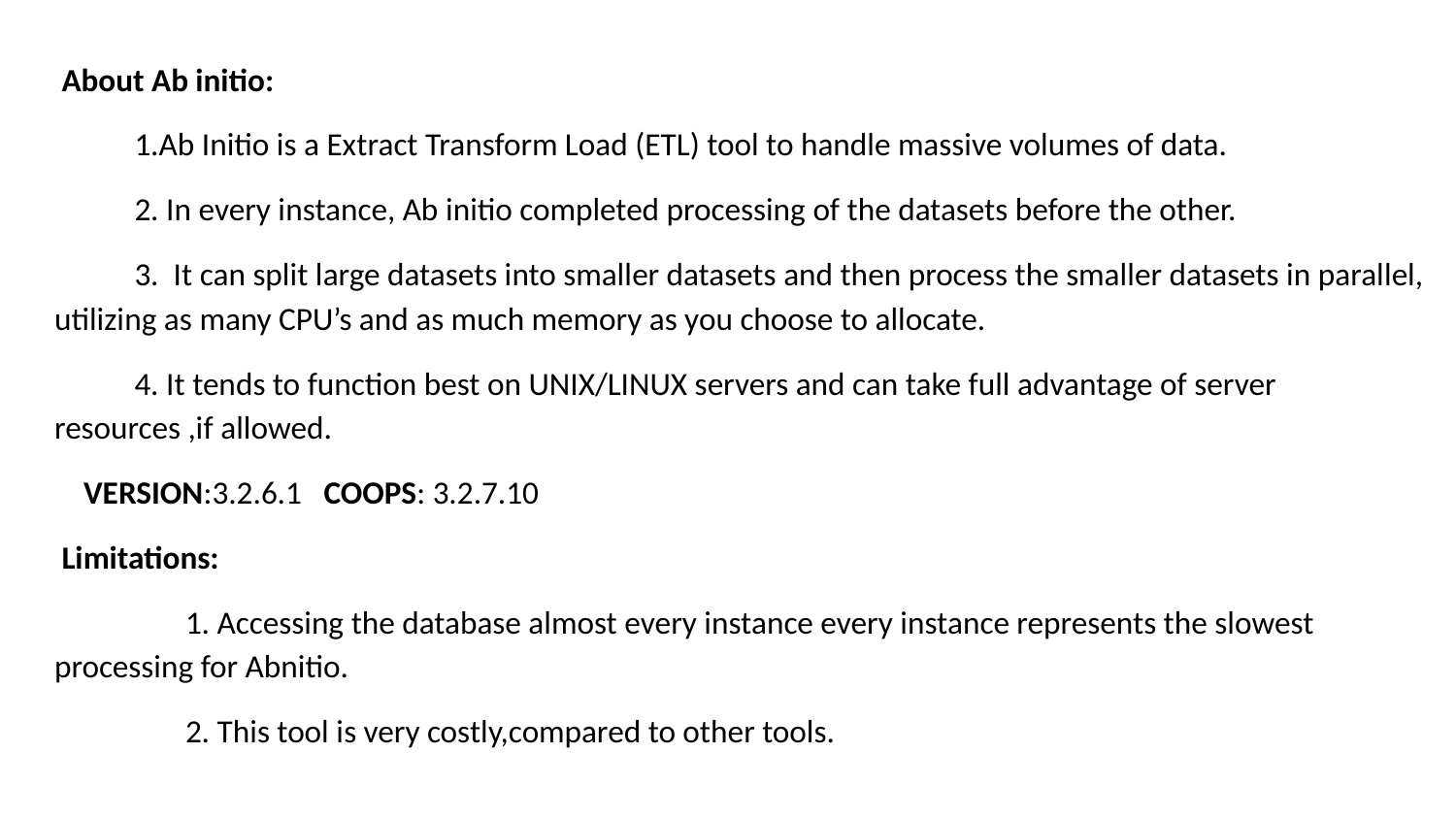

About Ab initio:
           1.Ab Initio is a Extract Transform Load (ETL) tool to handle massive volumes of data.
           2. In every instance, Ab initio completed processing of the datasets before the other.
           3.  It can split large datasets into smaller datasets and then process the smaller datasets in parallel, utilizing as many CPU’s and as much memory as you choose to allocate.
           4. It tends to function best on UNIX/LINUX servers and can take full advantage of server resources ,if allowed.
    VERSION:3.2.6.1   COOPS: 3.2.7.10
 Limitations:
                  1. Accessing the database almost every instance every instance represents the slowest processing for Abnitio.
                  2. This tool is very costly,compared to other tools.